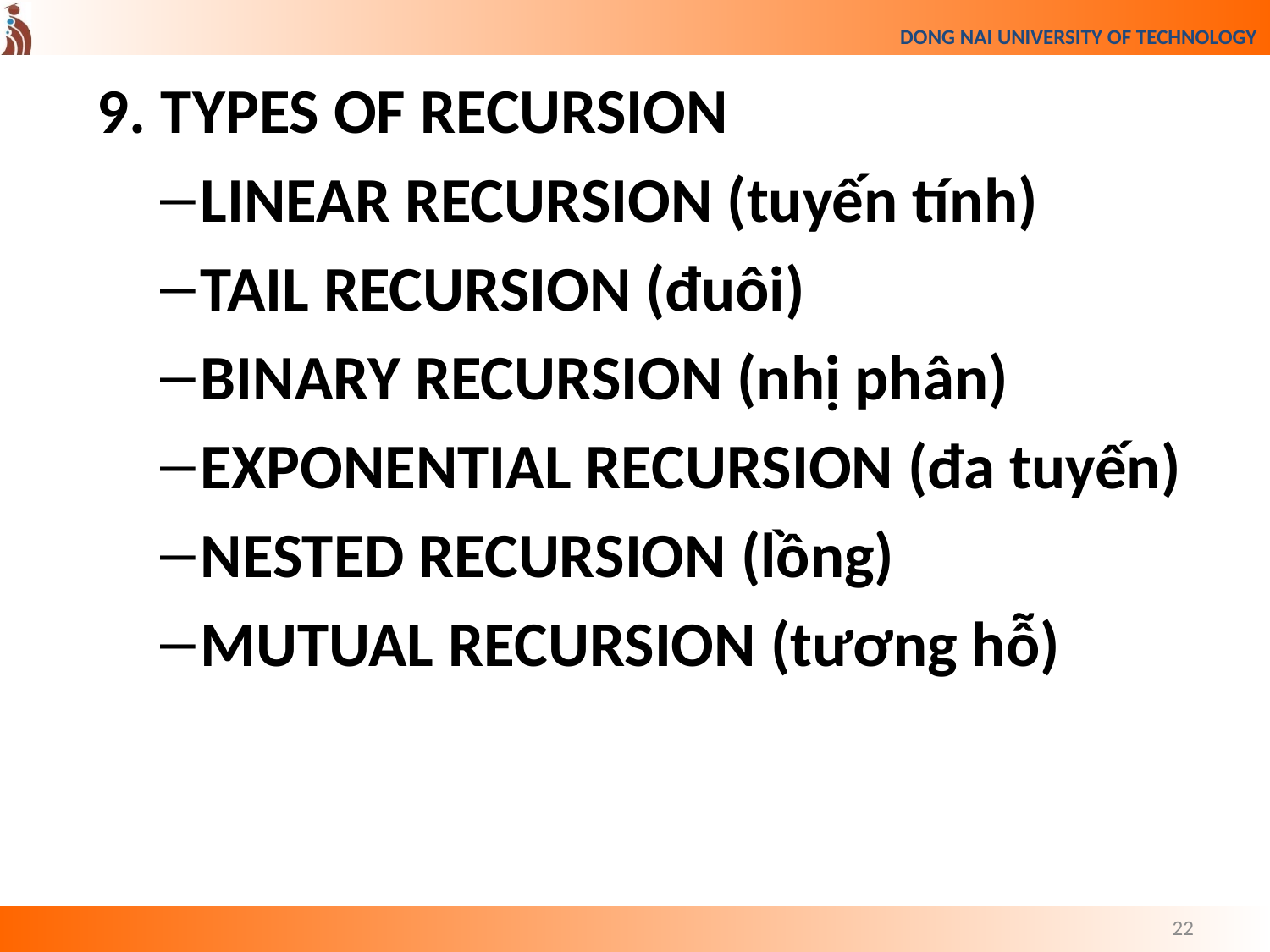

9. TYPES OF RECURSION
LINEAR RECURSION (tuyến tính)
TAIL RECURSION (đuôi)
BINARY RECURSION (nhị phân)
EXPONENTIAL RECURSION (đa tuyến)
NESTED RECURSION (lồng)
MUTUAL RECURSION (tương hỗ)